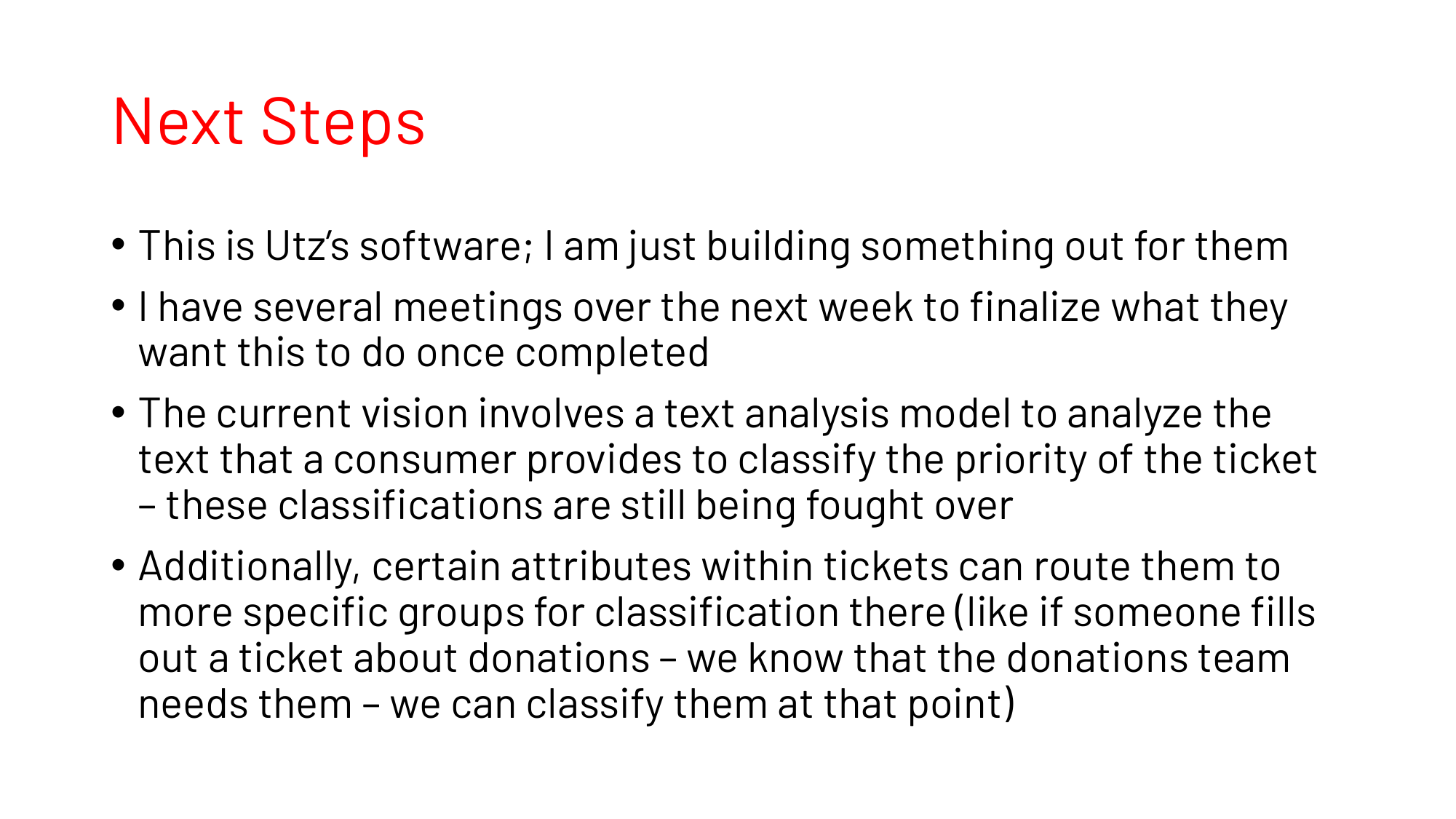

# Next Steps
This is Utz’s software; I am just building something out for them
I have several meetings over the next week to finalize what they want this to do once completed
The current vision involves a text analysis model to analyze the text that a consumer provides to classify the priority of the ticket – these classifications are still being fought over
Additionally, certain attributes within tickets can route them to more specific groups for classification there (like if someone fills out a ticket about donations – we know that the donations team needs them – we can classify them at that point)